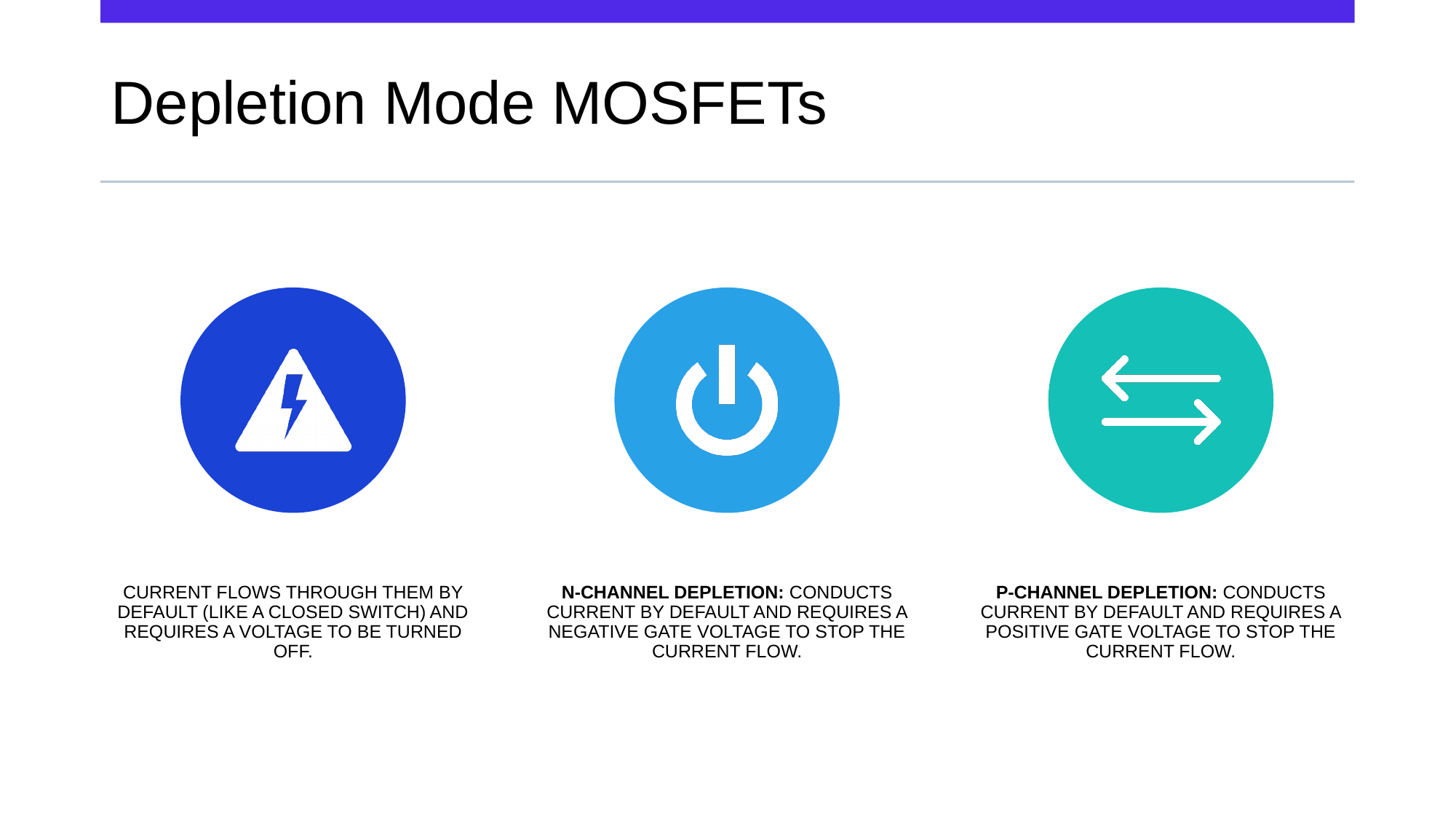

# Depletion Mode MOSFETs

Current flows through them by default (like a closed switch) and requires a voltage to be turned off.
N-channel Depletion: Conducts current by default and requires a negative gate voltage to stop the current flow.
P-channel Depletion: Conducts current by default and requires a positive gate voltage to stop the current flow.